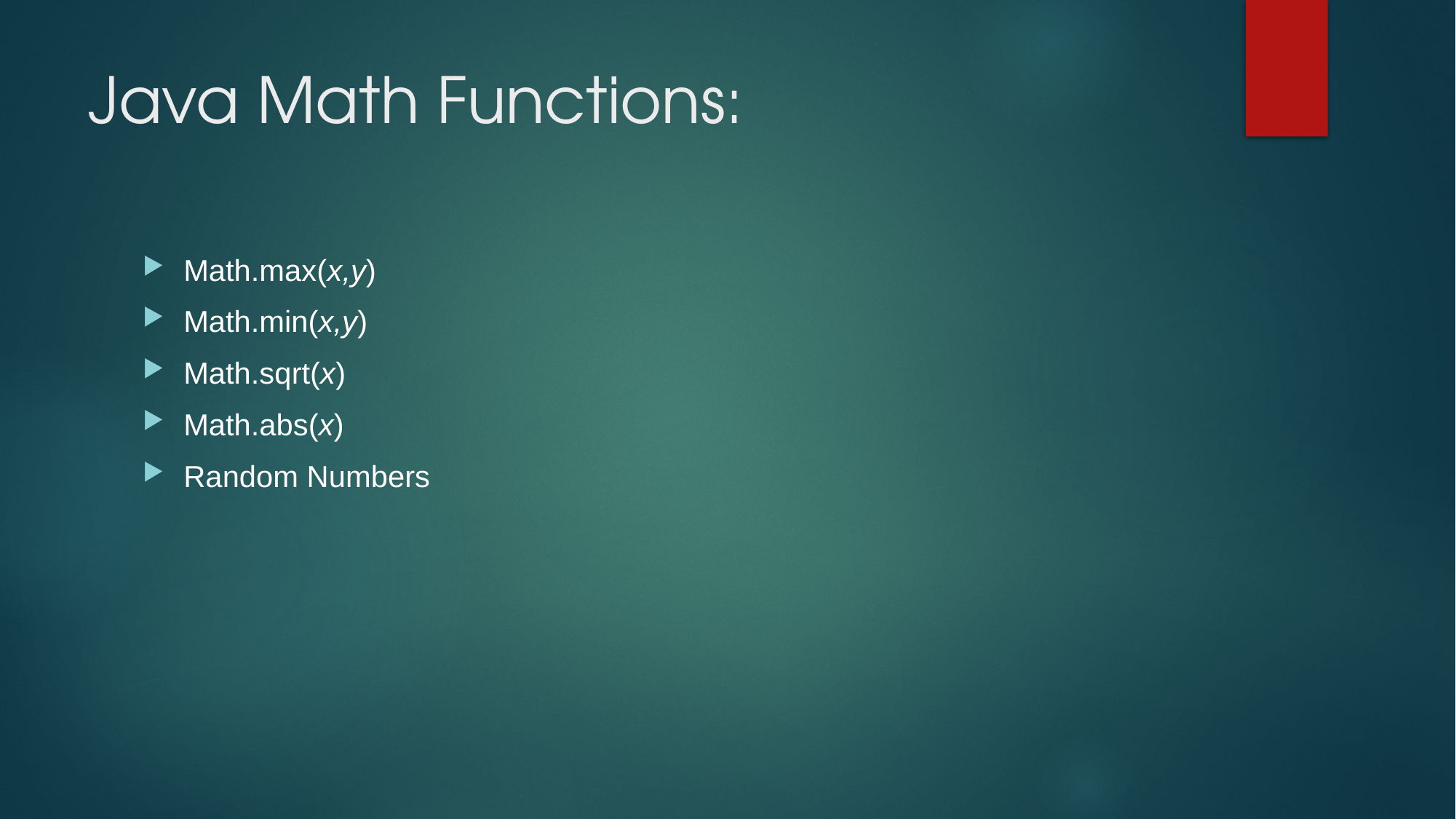

# Java Math Functions:
Math.max(x,y)
Math.min(x,y)
Math.sqrt(x)
Math.abs(x)
Random Numbers